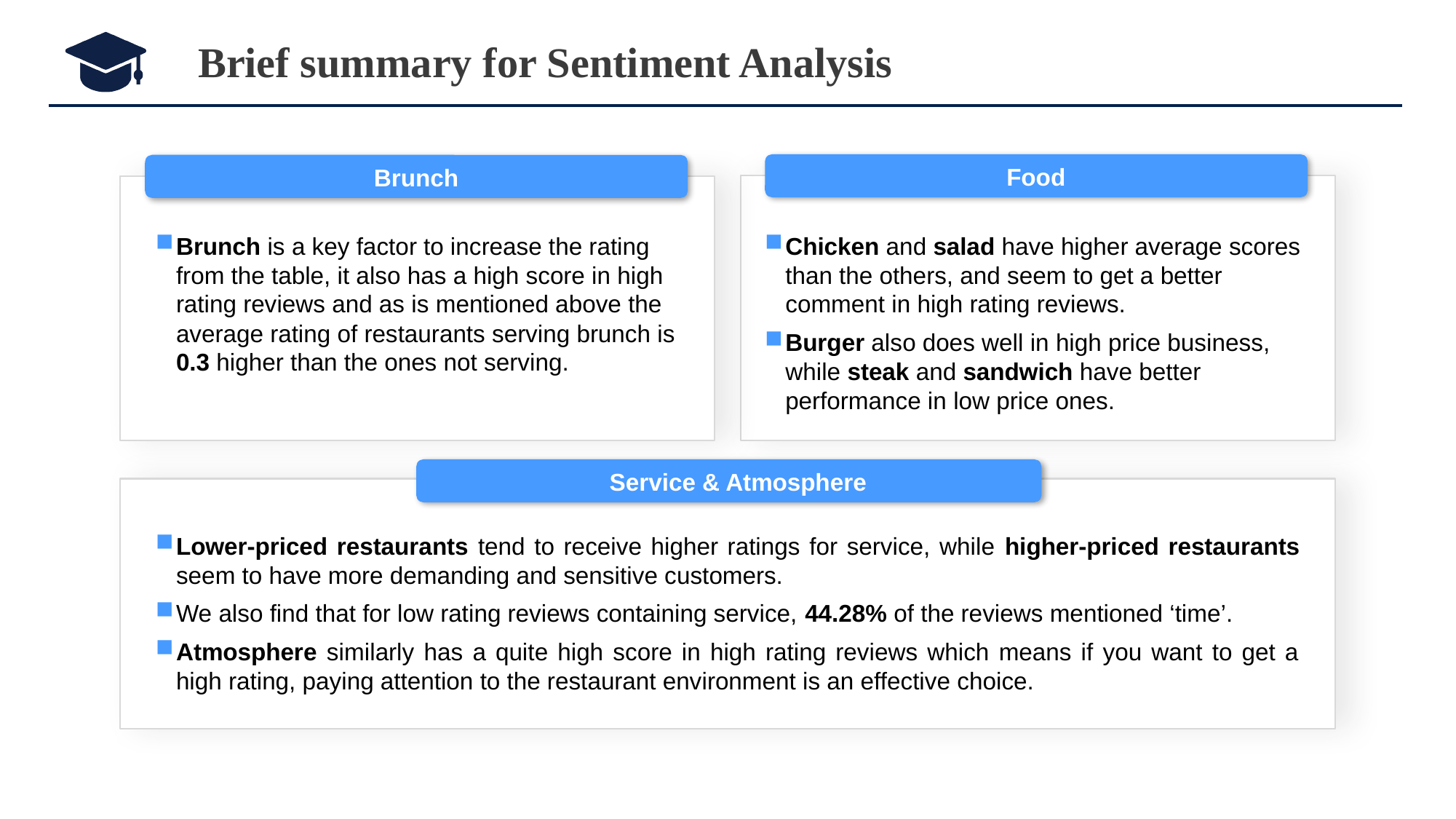

# Brief summary for Sentiment Analysis

Food
Brunch

Brunch is a key factor to increase the rating from the table, it also has a high score in high rating reviews and as is mentioned above the average rating of restaurants serving brunch is 0.3 higher than the ones not serving.
Chicken and salad have higher average scores than the others, and seem to get a better comment in high rating reviews.
Burger also does well in high price business, while steak and sandwich have better performance in low price ones.

Service & Atmosphere

Lower-priced restaurants tend to receive higher ratings for service, while higher-priced restaurants seem to have more demanding and sensitive customers.
We also find that for low rating reviews containing service, 44.28% of the reviews mentioned ‘time’.
Atmosphere similarly has a quite high score in high rating reviews which means if you want to get a high rating, paying attention to the restaurant environment is an effective choice.

8